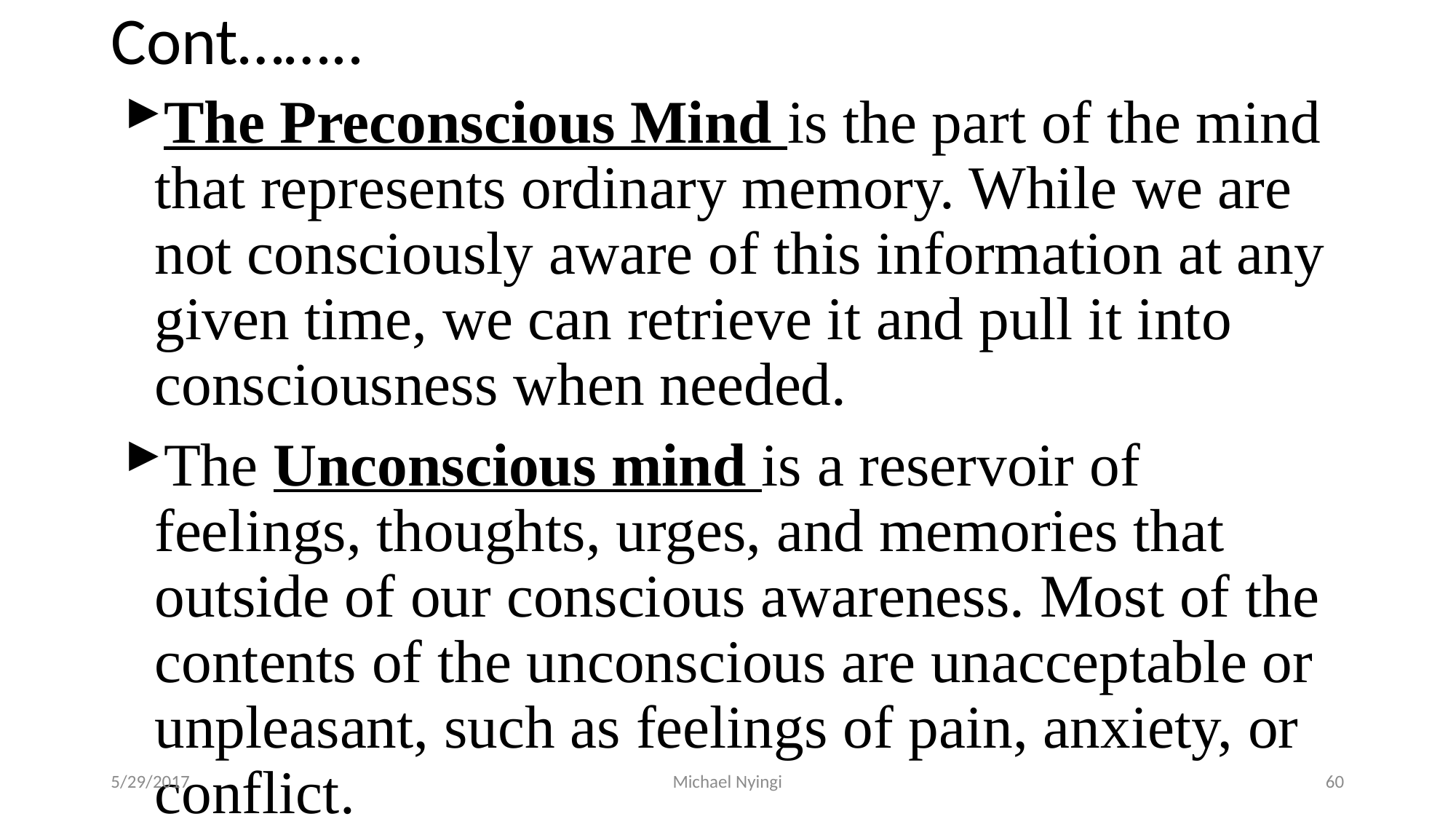

# Cont……..
The Preconscious Mind is the part of the mind that represents ordinary memory. While we are not consciously aware of this information at any given time, we can retrieve it and pull it into consciousness when needed.
The Unconscious mind is a reservoir of feelings, thoughts, urges, and memories that outside of our conscious awareness. Most of the contents of the unconscious are unacceptable or unpleasant, such as feelings of pain, anxiety, or conflict.

5/29/2017
Michael Nyingi
60